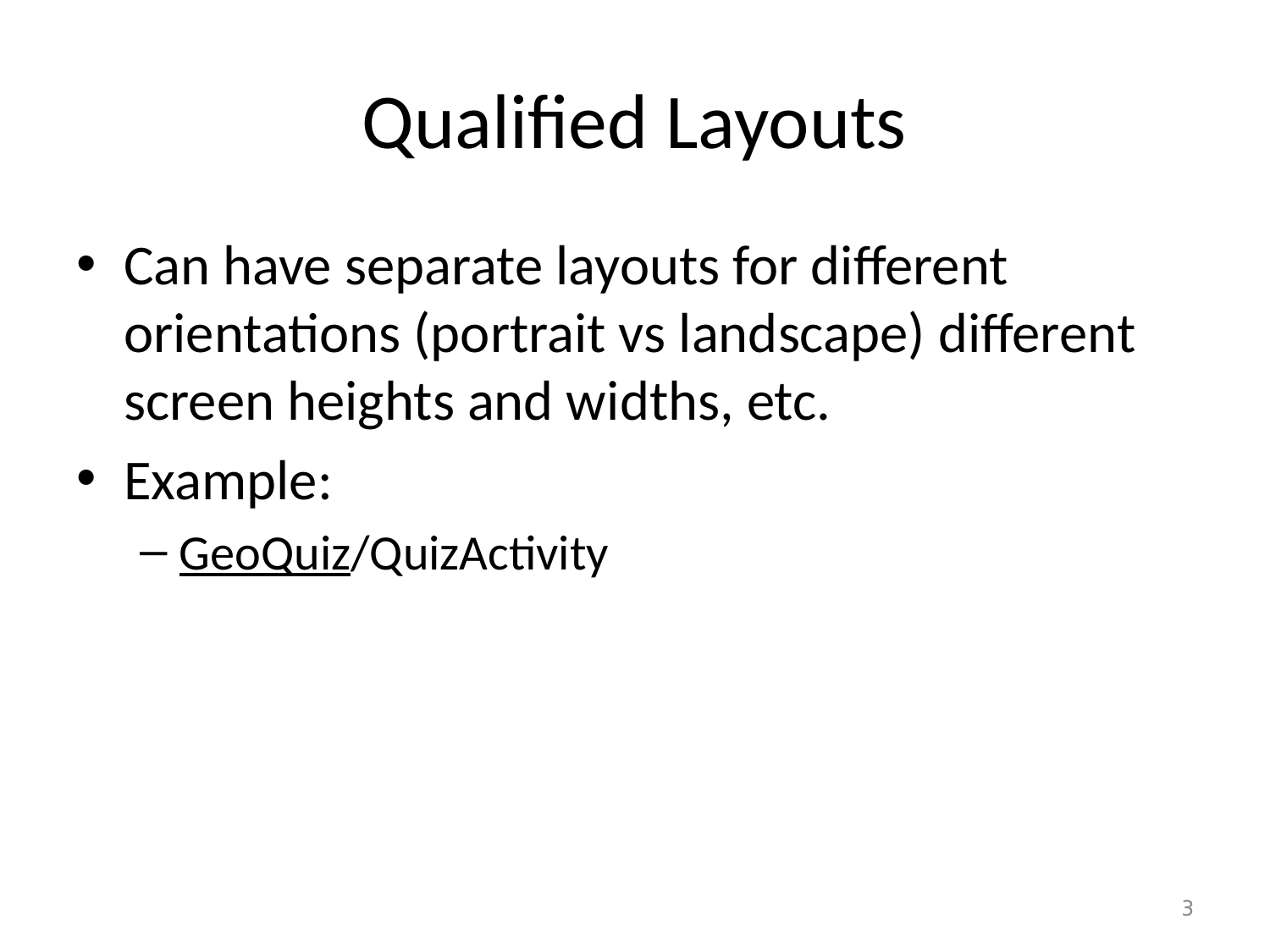

# Qualified Layouts
Can have separate layouts for different orientations (portrait vs landscape) different screen heights and widths, etc.
Example:
GeoQuiz/QuizActivity
3